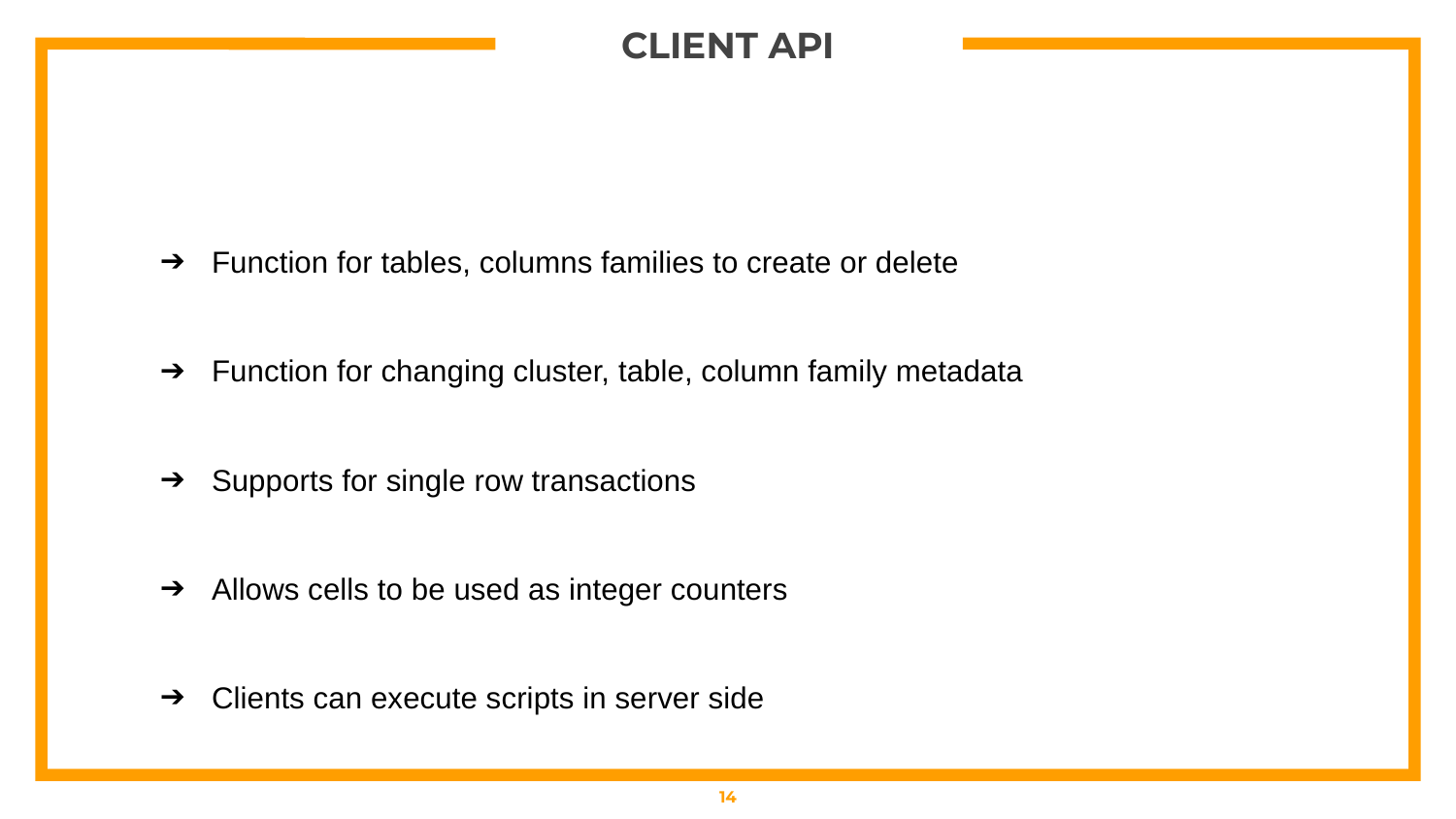

# CLIENT API
Function for tables, columns families to create or delete
Function for changing cluster, table, column family metadata
Supports for single row transactions
Allows cells to be used as integer counters
Clients can execute scripts in server side
14